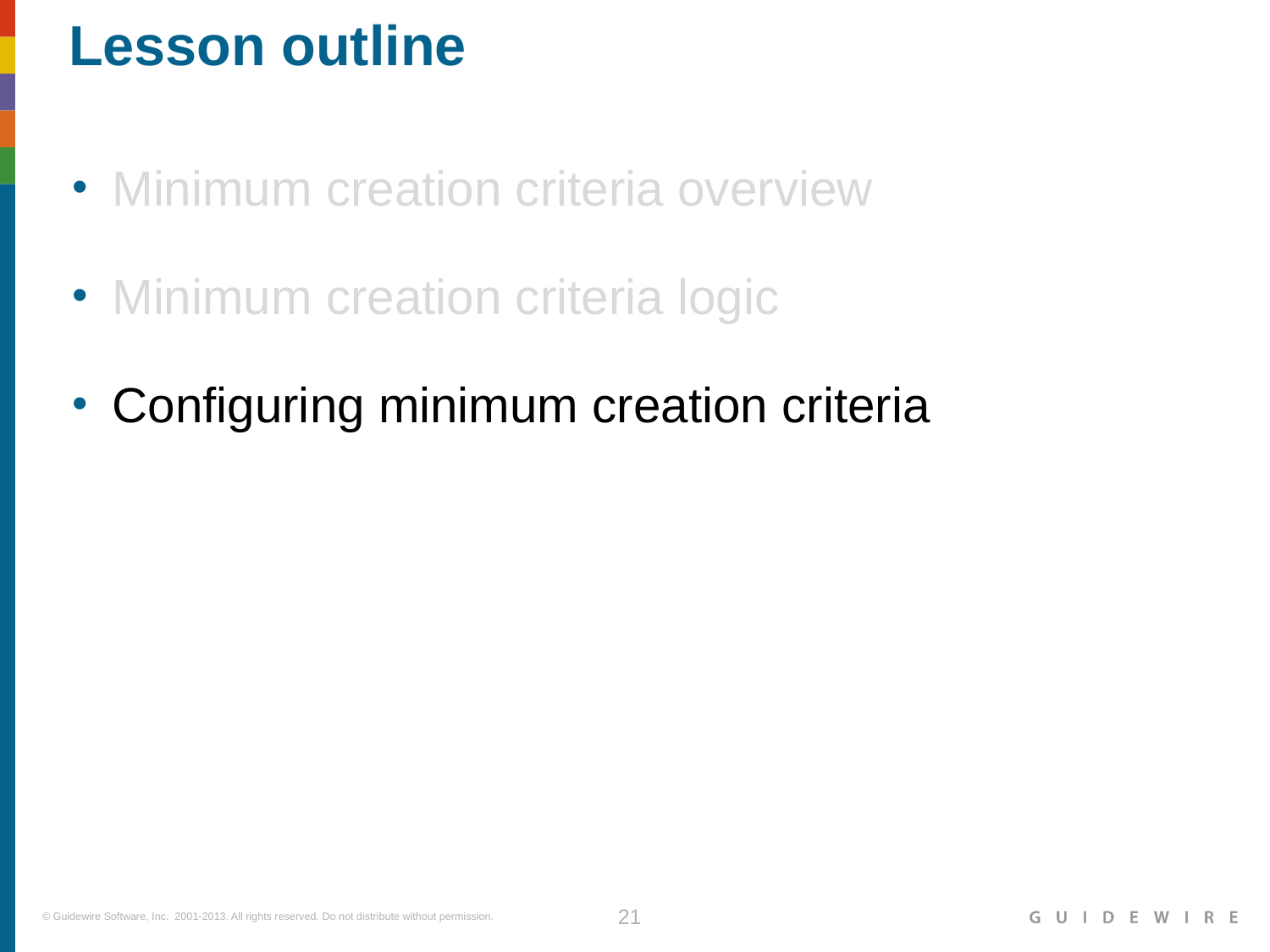

Lesson outline
Minimum creation criteria overview
Minimum creation criteria logic
Configuring minimum creation criteria